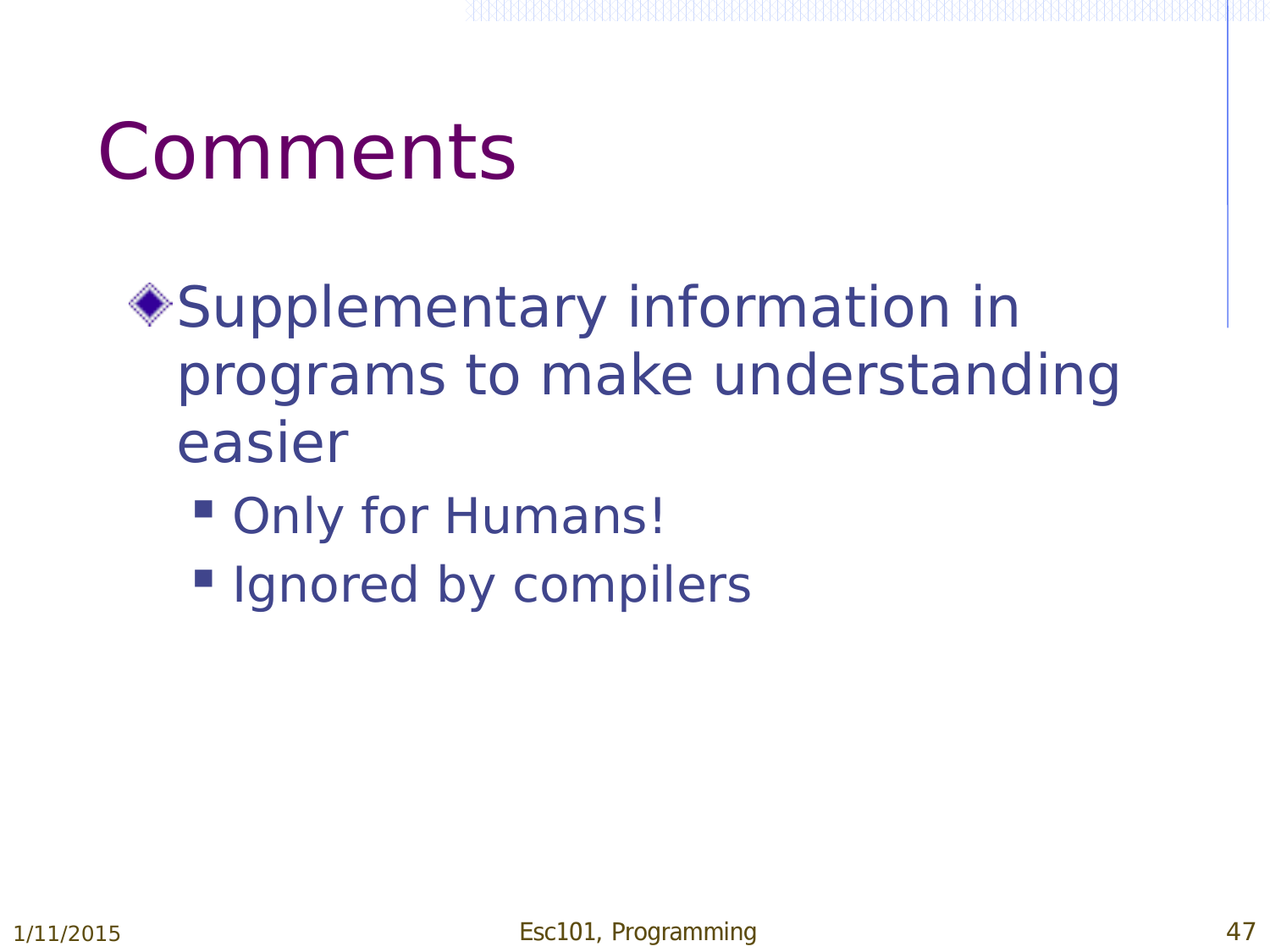

# Comments
Supplementary information in programs to make understanding easier
Only for Humans!
Ignored by compilers
1/11/2015
Esc101, Programming
47